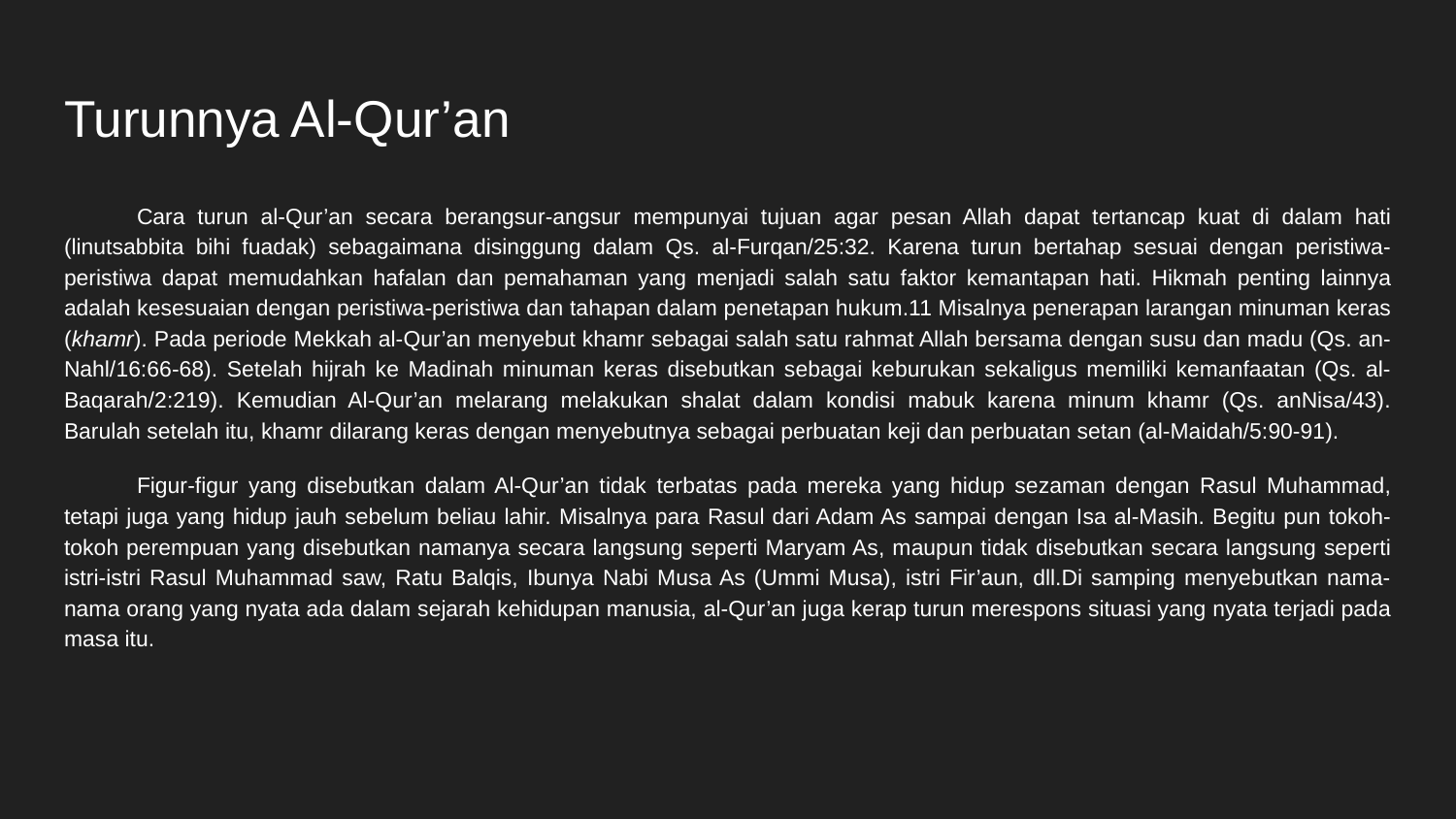

# Turunnya Al-Qur’an
Cara turun al-Qur’an secara berangsur-angsur mempunyai tujuan agar pesan Allah dapat tertancap kuat di dalam hati (linutsabbita bihi fuadak) sebagaimana disinggung dalam Qs. al-Furqan/25:32. Karena turun bertahap sesuai dengan peristiwa-peristiwa dapat memudahkan hafalan dan pemahaman yang menjadi salah satu faktor kemantapan hati. Hikmah penting lainnya adalah kesesuaian dengan peristiwa-peristiwa dan tahapan dalam penetapan hukum.11 Misalnya penerapan larangan minuman keras (khamr). Pada periode Mekkah al-Qur’an menyebut khamr sebagai salah satu rahmat Allah bersama dengan susu dan madu (Qs. an-Nahl/16:66-68). Setelah hijrah ke Madinah minuman keras disebutkan sebagai keburukan sekaligus memiliki kemanfaatan (Qs. al-Baqarah/2:219). Kemudian Al-Qur’an melarang melakukan shalat dalam kondisi mabuk karena minum khamr (Qs. anNisa/43). Barulah setelah itu, khamr dilarang keras dengan menyebutnya sebagai perbuatan keji dan perbuatan setan (al-Maidah/5:90-91).
Figur-figur yang disebutkan dalam Al-Qur’an tidak terbatas pada mereka yang hidup sezaman dengan Rasul Muhammad, tetapi juga yang hidup jauh sebelum beliau lahir. Misalnya para Rasul dari Adam As sampai dengan Isa al-Masih. Begitu pun tokoh-tokoh perempuan yang disebutkan namanya secara langsung seperti Maryam As, maupun tidak disebutkan secara langsung seperti istri-istri Rasul Muhammad saw, Ratu Balqis, Ibunya Nabi Musa As (Ummi Musa), istri Fir’aun, dll.Di samping menyebutkan nama-nama orang yang nyata ada dalam sejarah kehidupan manusia, al-Qur’an juga kerap turun merespons situasi yang nyata terjadi pada masa itu.